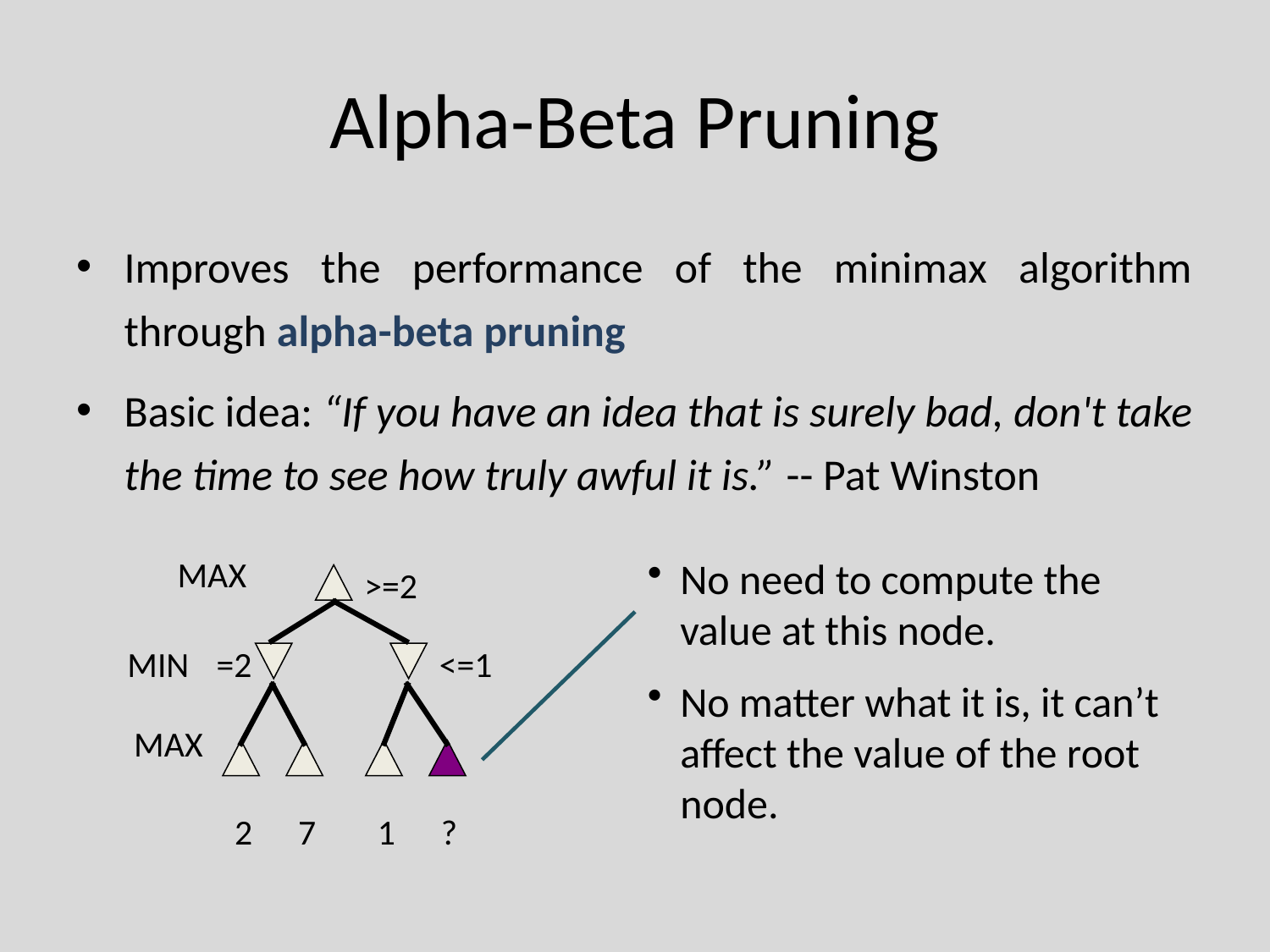

# Alpha-Beta Pruning
Improves the performance of the minimax algorithm through alpha-beta pruning
Basic idea: “If you have an idea that is surely bad, don't take the time to see how truly awful it is.” -- Pat Winston

MAX
No need to compute the value at this node.
No matter what it is, it can’t affect the value of the root node.
>=2

MIN
=2
<=1

MAX

?
2
7
1